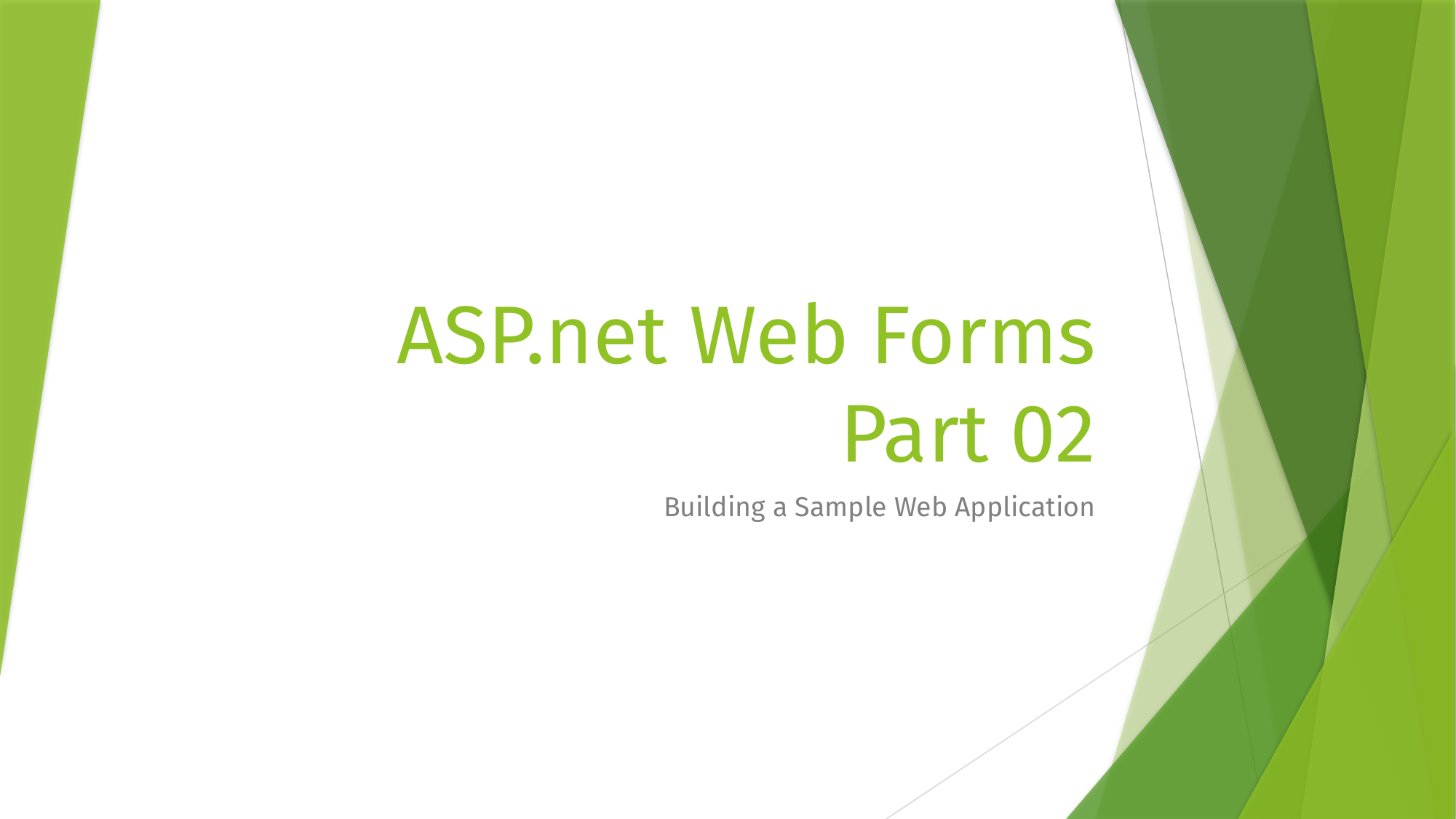

# ASP.net Web Forms Part 02
Building a Sample Web Application